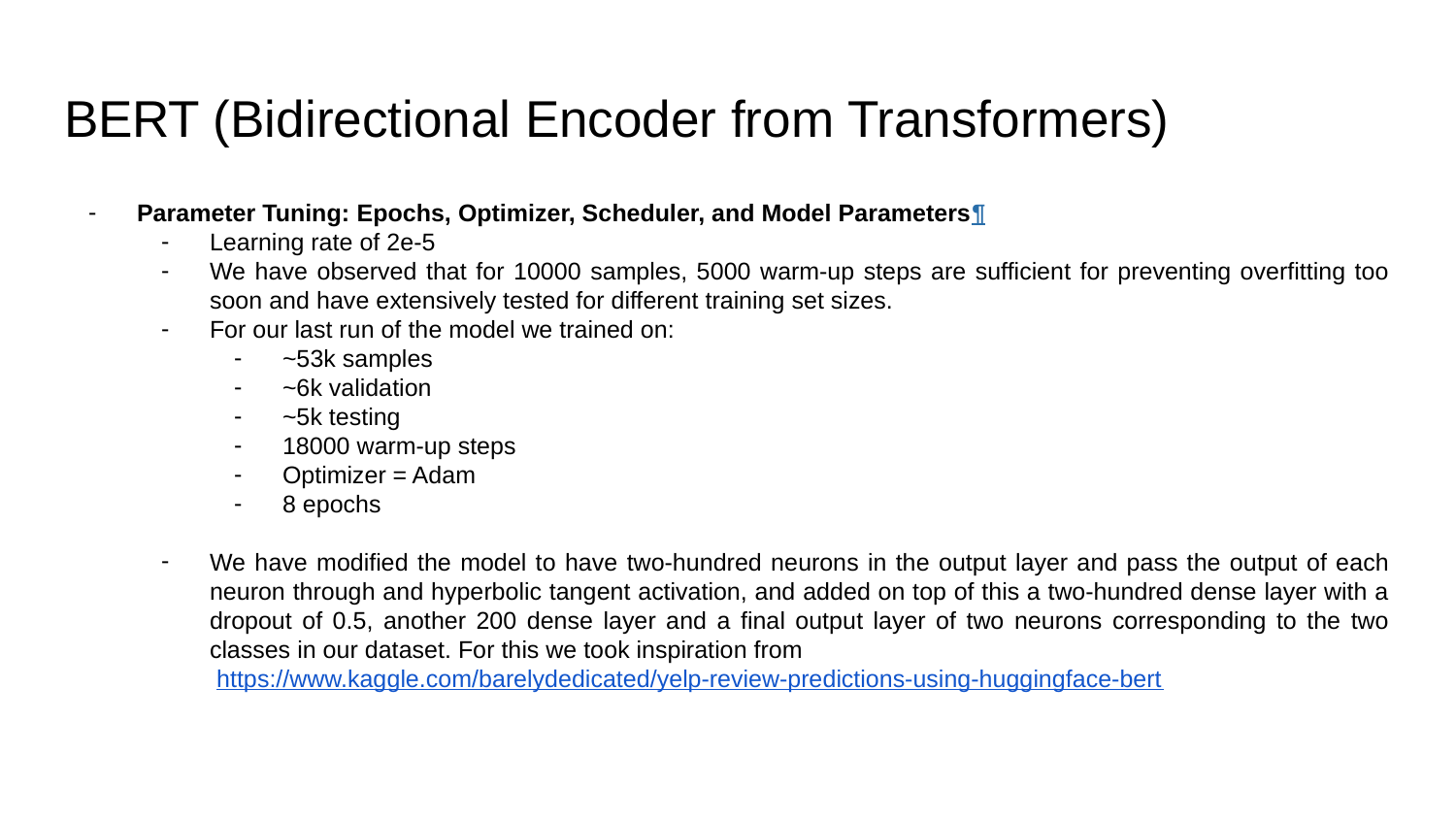

# BERT (Bidirectional Encoder from Transformers)

Parameter Tuning: Epochs, Optimizer, Scheduler, and Model Parameters¶
Learning rate of 2e-5
We have observed that for 10000 samples, 5000 warm-up steps are sufficient for preventing overfitting too soon and have extensively tested for different training set sizes.
For our last run of the model we trained on:
~53k samples
~6k validation
~5k testing
18000 warm-up steps
Optimizer = Adam
8 epochs

We have modified the model to have two-hundred neurons in the output layer and pass the output of each neuron through and hyperbolic tangent activation, and added on top of this a two-hundred dense layer with a dropout of 0.5, another 200 dense layer and a final output layer of two neurons corresponding to the two classes in our dataset. For this we took inspiration from
 https://www.kaggle.com/barelydedicated/yelp-review-predictions-using-huggingface-bert